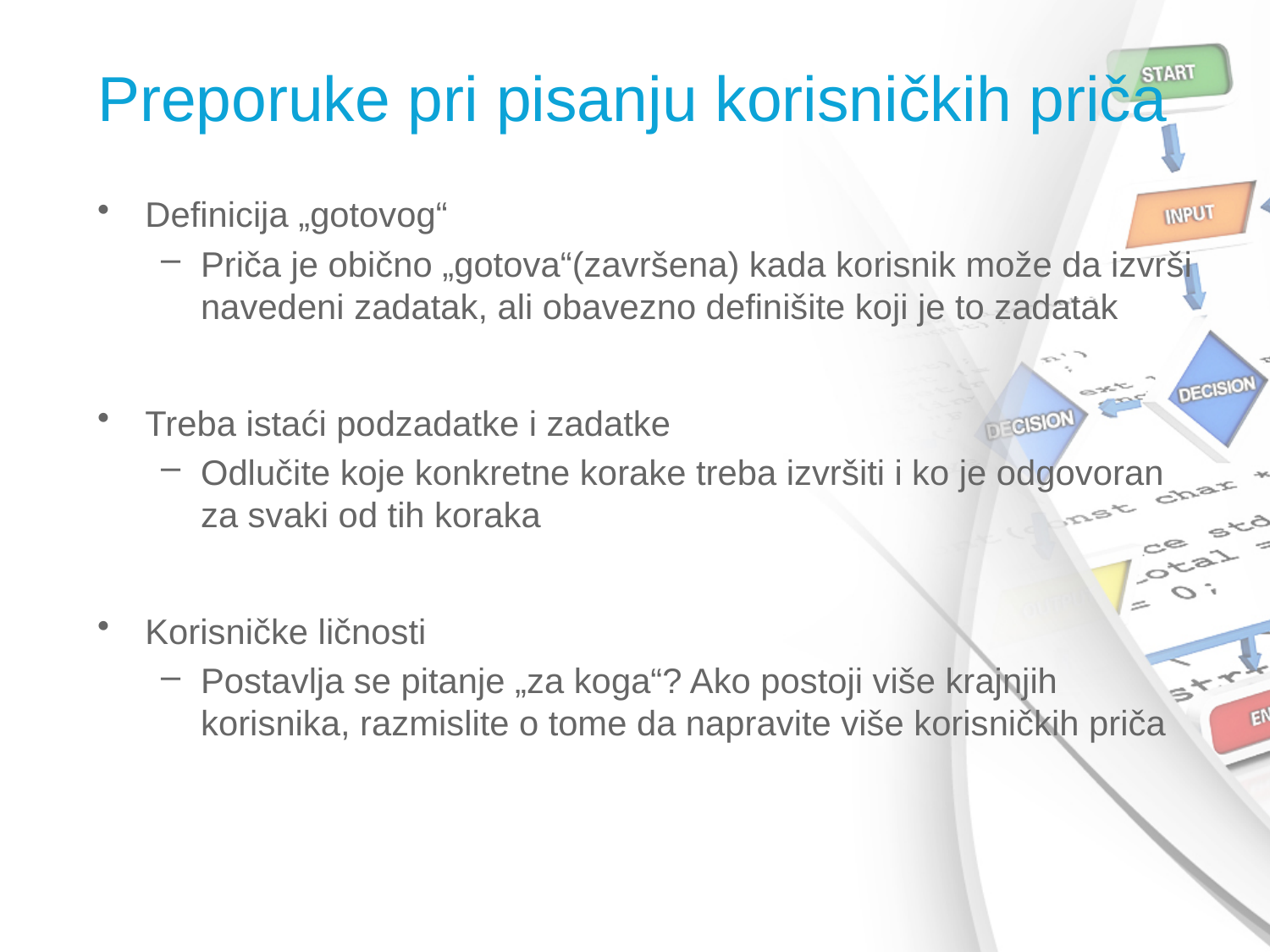

# Preporuke pri pisanju korisničkih priča
Definicija „gotovog“
Priča je obično „gotova“(završena) kada korisnik može da izvrši navedeni zadatak, ali obavezno definišite koji je to zadatak

Treba istaći podzadatke i zadatke
Odlučite koje konkretne korake treba izvršiti i ko je odgovoran za svaki od tih koraka

Korisničke ličnosti
Postavlja se pitanje „za koga“? Ako postoji više krajnjih korisnika, razmislite o tome da napravite više korisničkih priča